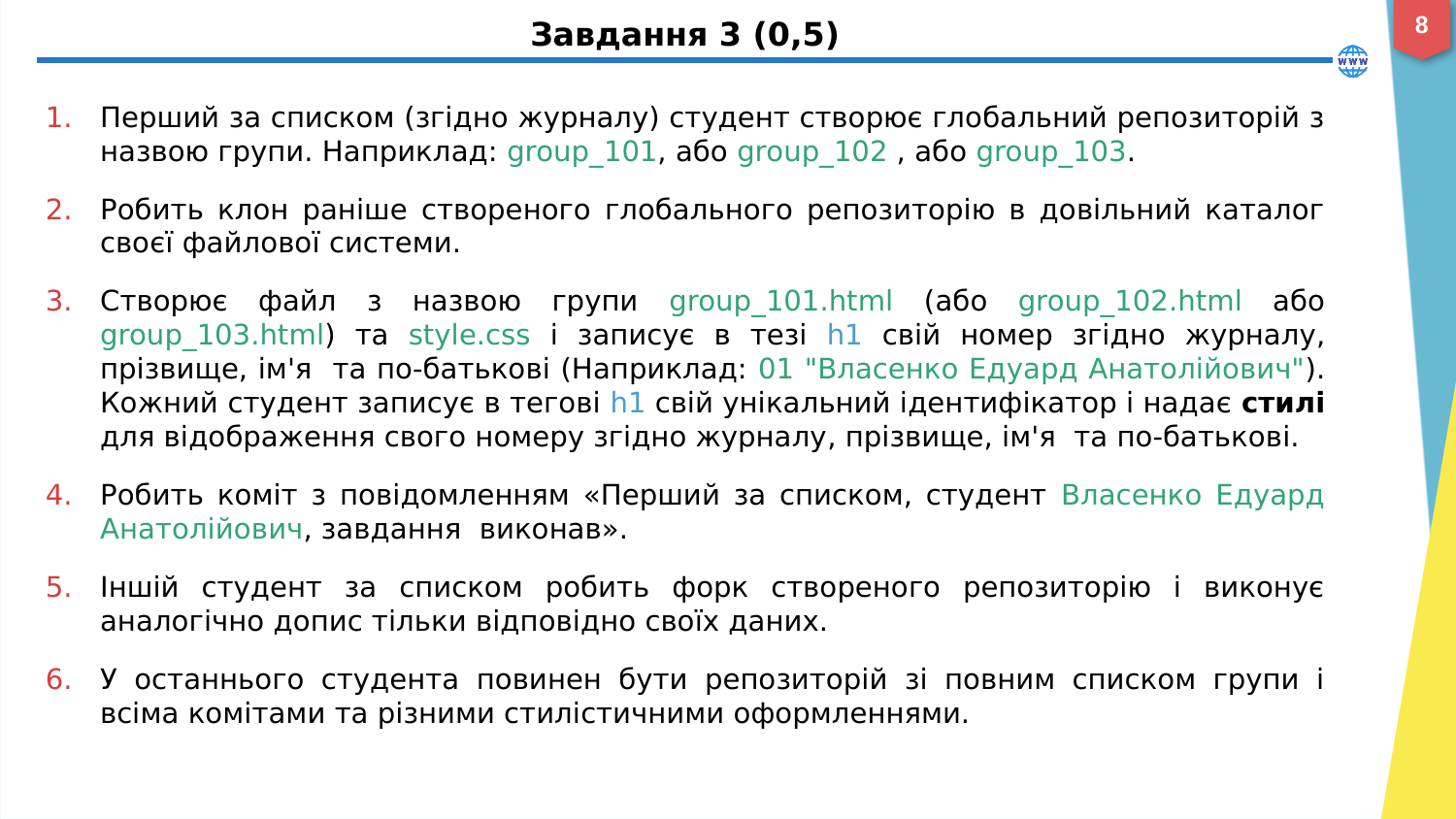

8
# Завдання 3 (0,5)
Перший за списком (згідно журналу) студент створює глобальний репозиторій з назвою групи. Наприклад: group_101, або group_102 , або group_103.
Робить клон раніше створеного глобального репозиторію в довільний каталог своєї файлової системи.
Створює файл з назвою групи group_101.html (або group_102.html або group_103.html) та style.css і записує в тезі h1 свій номер згідно журналу, прізвище, ім'я  та по-батькові (Наприклад: 01 "Власенко Едуард Анатолійович"). Кожний студент записує в тегові h1 свій унікальний ідентифікатор і надає стилі для відображення свого номеру згідно журналу, прізвище, ім'я  та по-батькові.
Робить коміт з повідомленням «Перший за списком, студент Власенко Едуард Анатолійович, завдання  виконав».
Іншій студент за списком робить форк створеного репозиторію і виконує аналогічно допис тільки відповідно своїх даних.
У останнього студента повинен бути репозиторій зі повним списком групи і всіма комітами та різними стилістичними оформленнями.